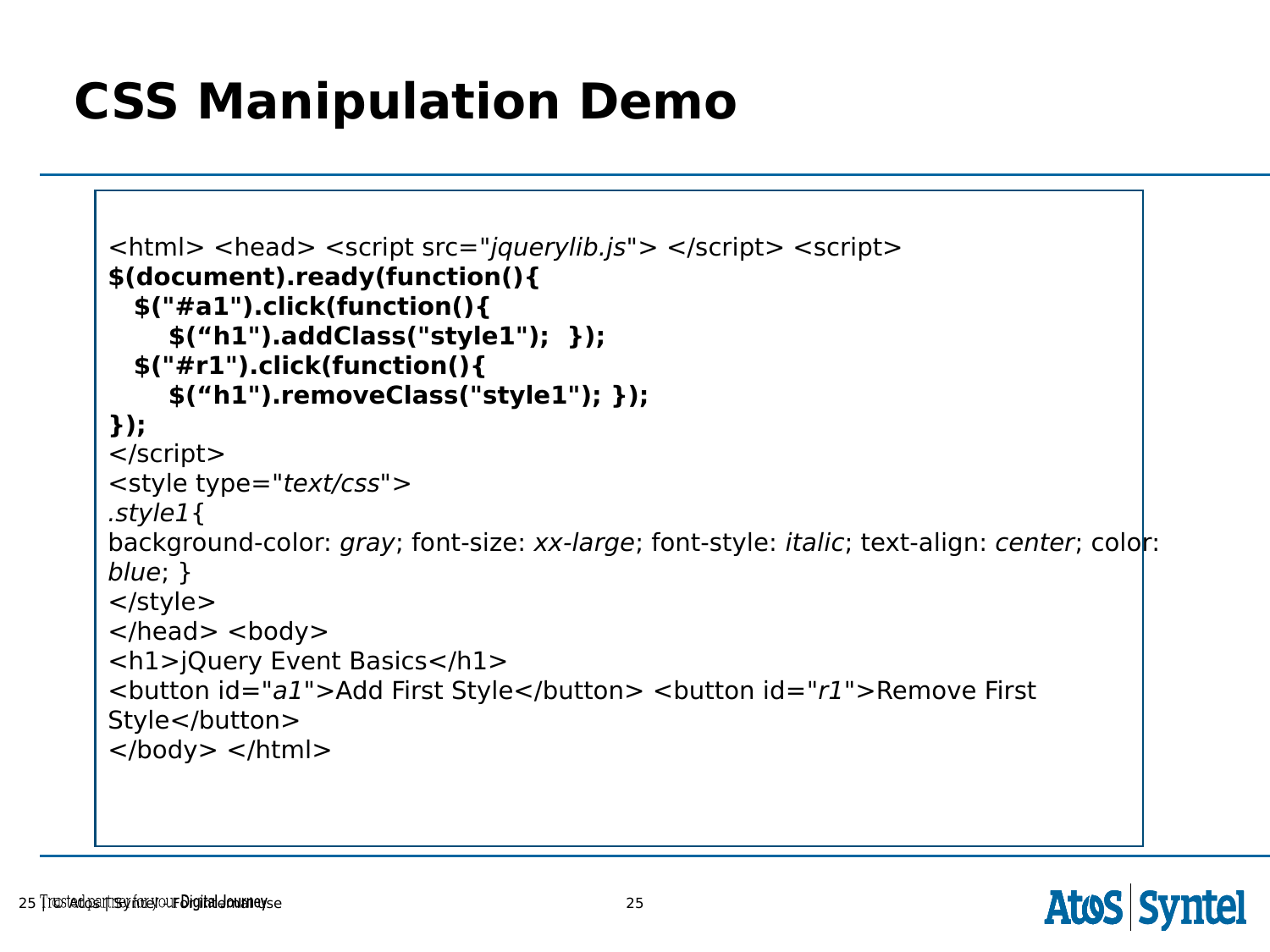

# CSS Manipulation Demo

<html> <head> <script src="jquerylib.js"> </script> <script>
$(document).ready(function(){
   $("#a1").click(function(){
       $(“h1").addClass("style1");  });
   $("#r1").click(function(){
       $(“h1").removeClass("style1"); });
});
</script>
<style type="text/css">
.style1{
background-color: gray; font-size: xx-large; font-style: italic; text-align: center; color: blue; }
</style>
</head> <body>
<h1>jQuery Event Basics</h1>
<button id="a1">Add First Style</button> <button id="r1">Remove First Style</button>
</body> </html>